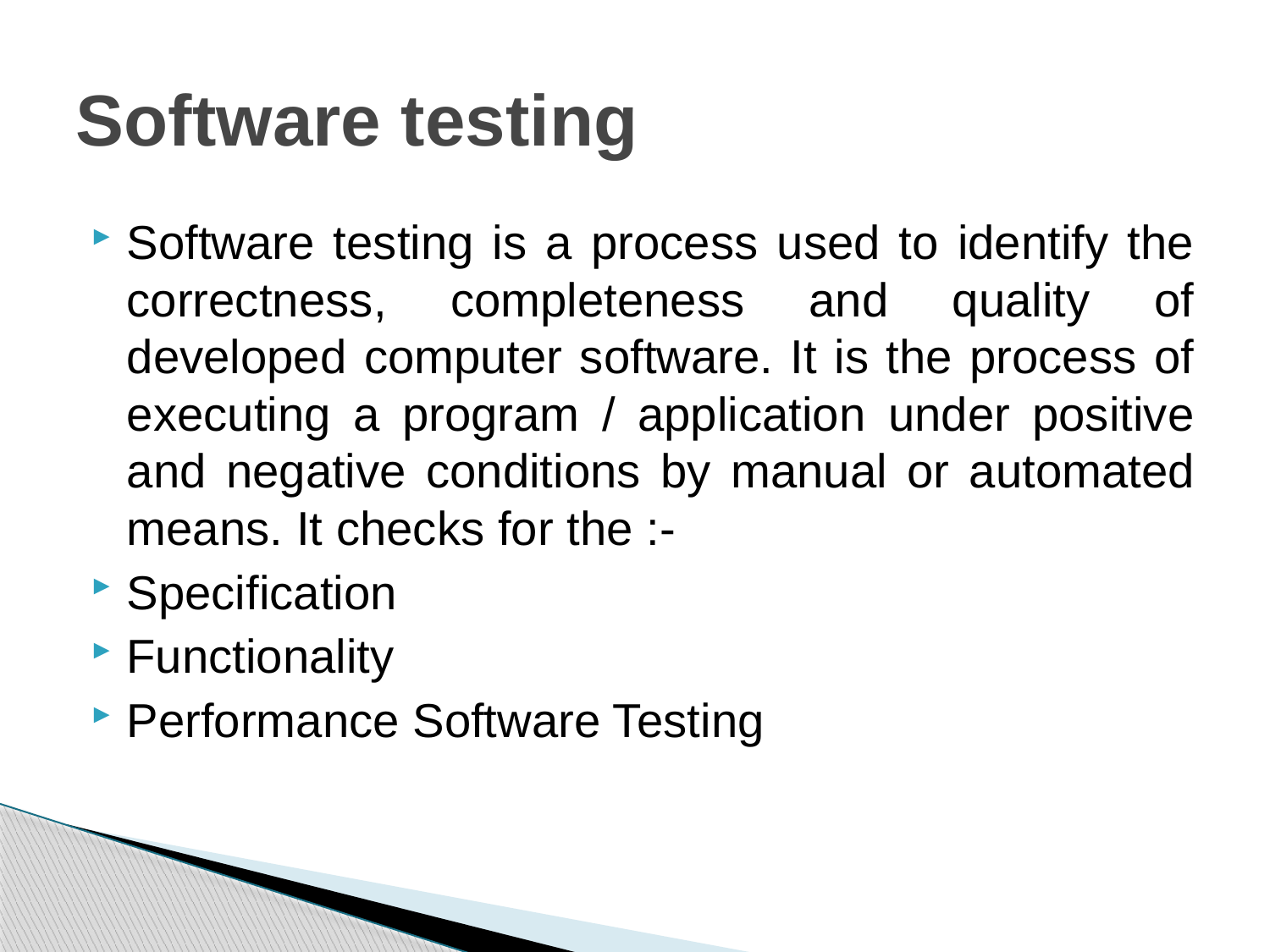

# Software testing
Software testing is a process used to identify the correctness, completeness and quality of developed computer software. It is the process of executing a program / application under positive and negative conditions by manual or automated means. It checks for the :-
Specification
Functionality
Performance Software Testing